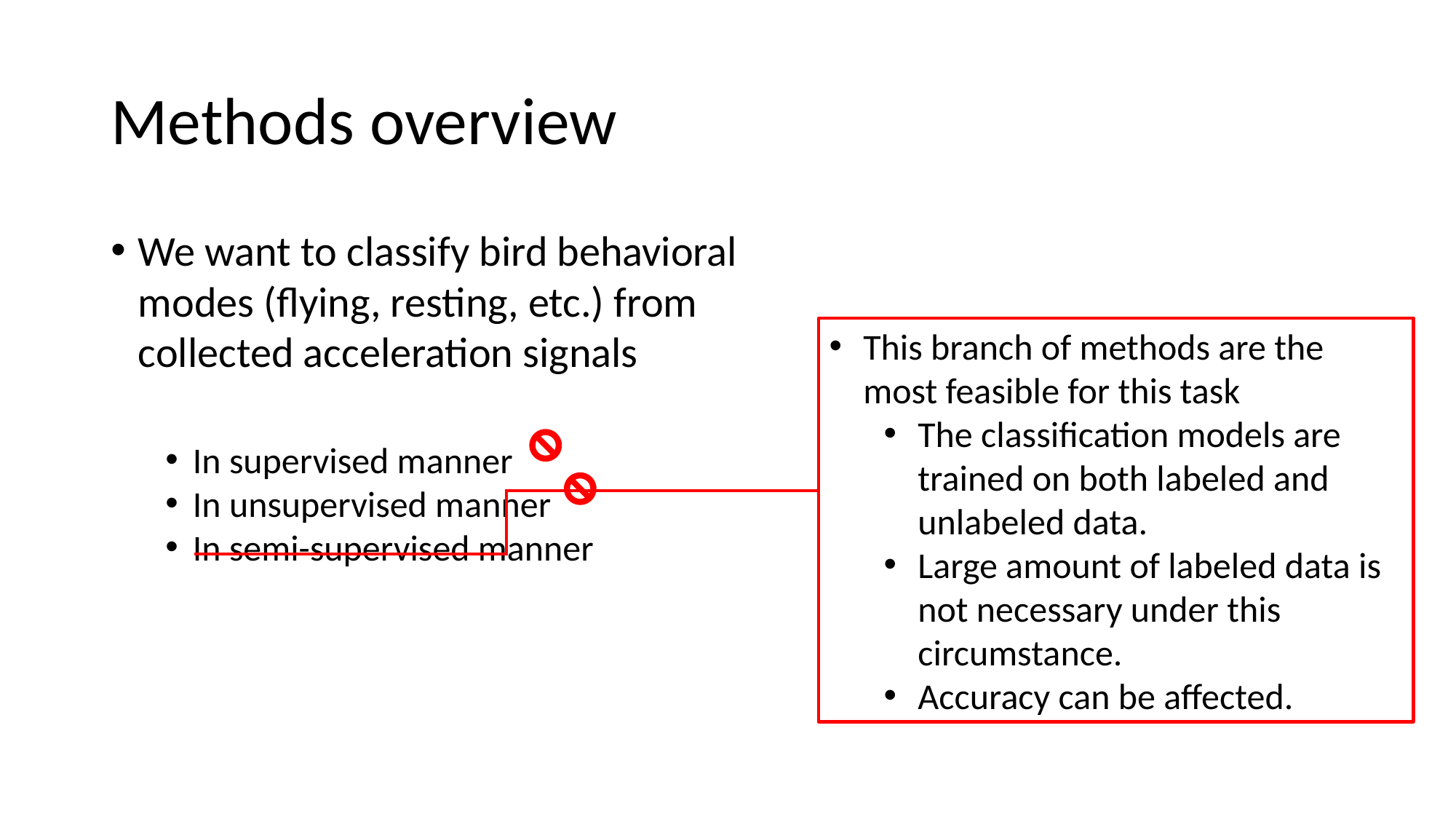

# Methods overview
We want to classify bird behavioral modes (flying, resting, etc.) from collected acceleration signals

In supervised manner
In unsupervised manner
In semi-supervised manner
This branch of methods are the most feasible for this task
The classification models are trained on both labeled and unlabeled data.
Large amount of labeled data is not necessary under this circumstance.
Accuracy can be affected.